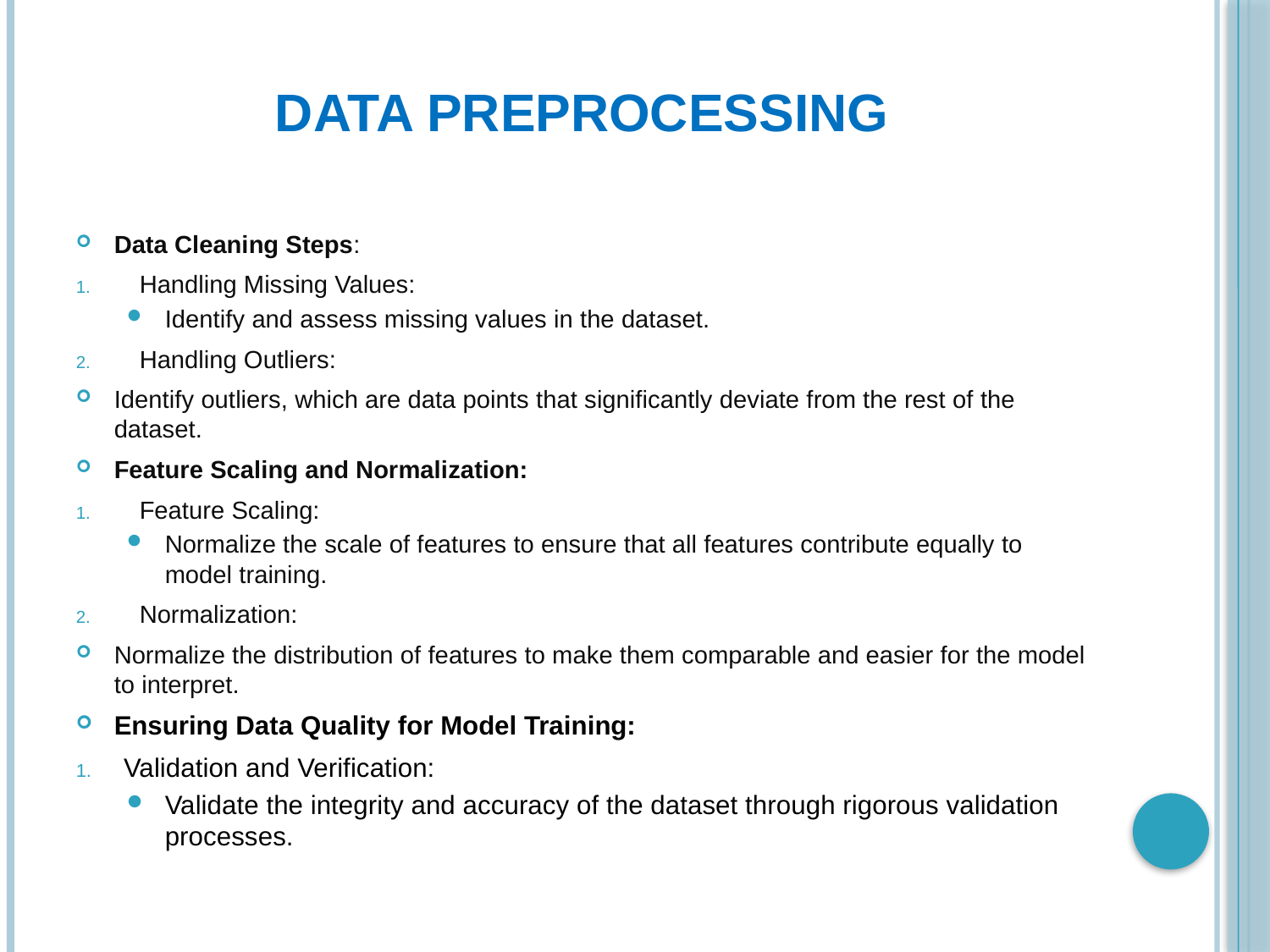

# DATA PREPROCESSING
Data Cleaning Steps:
Handling Missing Values:
Identify and assess missing values in the dataset.
Handling Outliers:
Identify outliers, which are data points that significantly deviate from the rest of the dataset.
Feature Scaling and Normalization:
Feature Scaling:
Normalize the scale of features to ensure that all features contribute equally to model training.
Normalization:
Normalize the distribution of features to make them comparable and easier for the model to interpret.
Ensuring Data Quality for Model Training:
Validation and Verification:
Validate the integrity and accuracy of the dataset through rigorous validation processes.